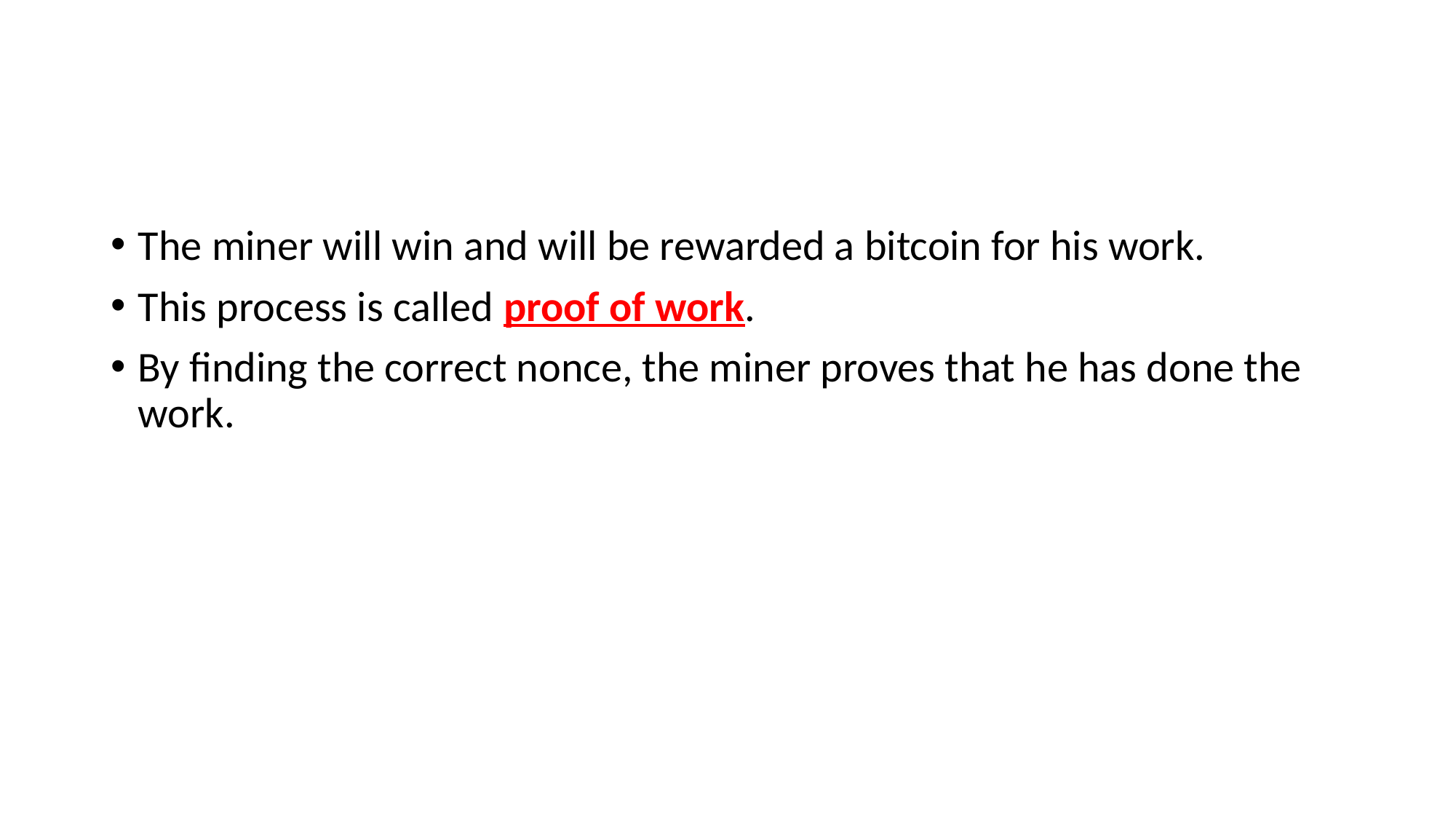

#
The miner will win and will be rewarded a bitcoin for his work.
This process is called proof of work.
By finding the correct nonce, the miner proves that he has done the work.